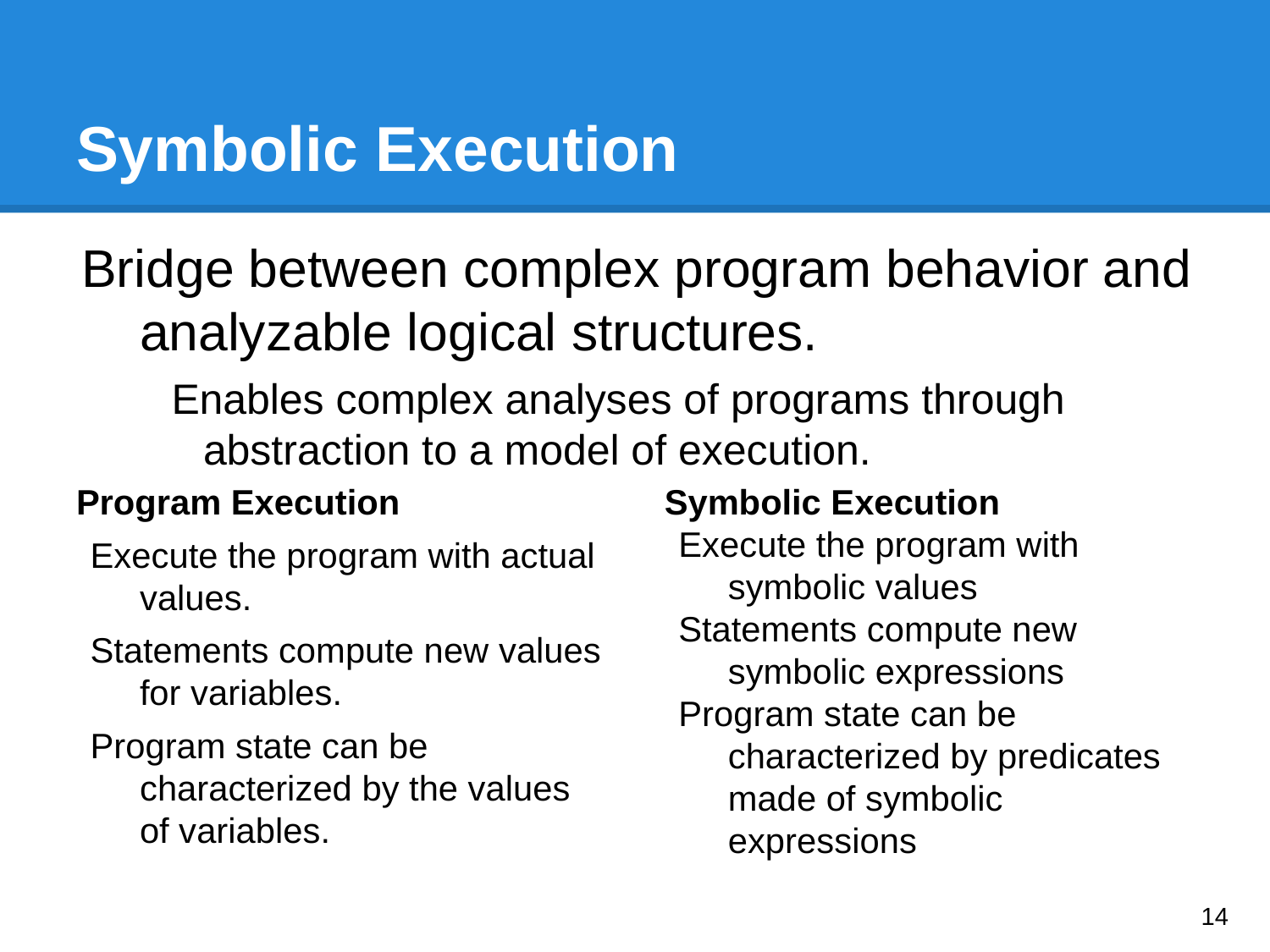

# Symbolic Execution
Bridge between complex program behavior and analyzable logical structures.
Enables complex analyses of programs through abstraction to a model of execution.
Program Execution
Execute the program with actual values.
Statements compute new values for variables.
Program state can be characterized by the values of variables.
Symbolic Execution
Execute the program with symbolic values
Statements compute new symbolic expressions
Program state can be characterized by predicates made of symbolic expressions

14